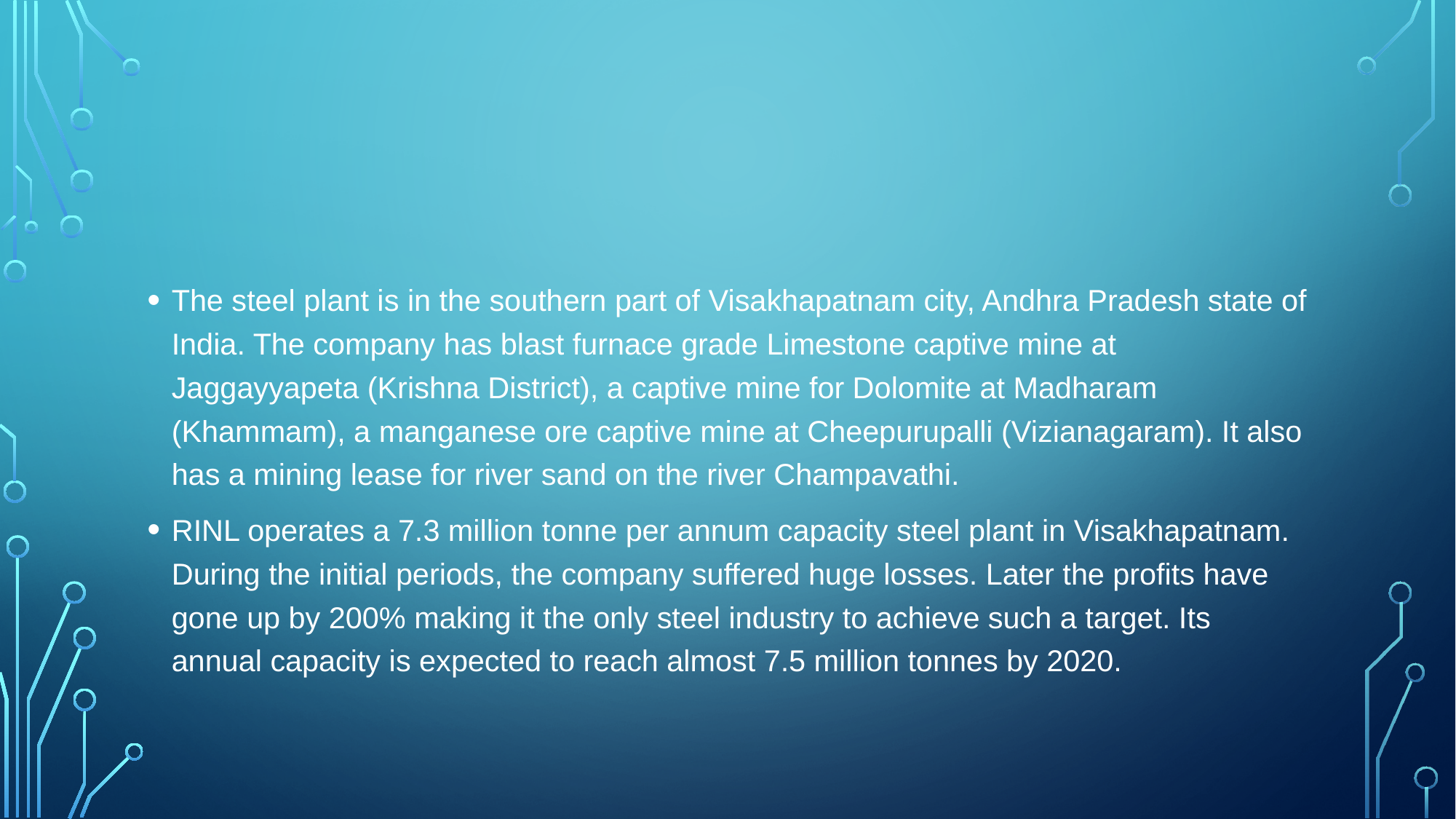

#
The steel plant is in the southern part of Visakhapatnam city, Andhra Pradesh state of India. The company has blast furnace grade Limestone captive mine at Jaggayyapeta (Krishna District), a captive mine for Dolomite at Madharam (Khammam), a manganese ore captive mine at Cheepurupalli (Vizianagaram). It also has a mining lease for river sand on the river Champavathi.
RINL operates a 7.3 million tonne per annum capacity steel plant in Visakhapatnam. During the initial periods, the company suffered huge losses. Later the profits have gone up by 200% making it the only steel industry to achieve such a target. Its annual capacity is expected to reach almost 7.5 million tonnes by 2020.